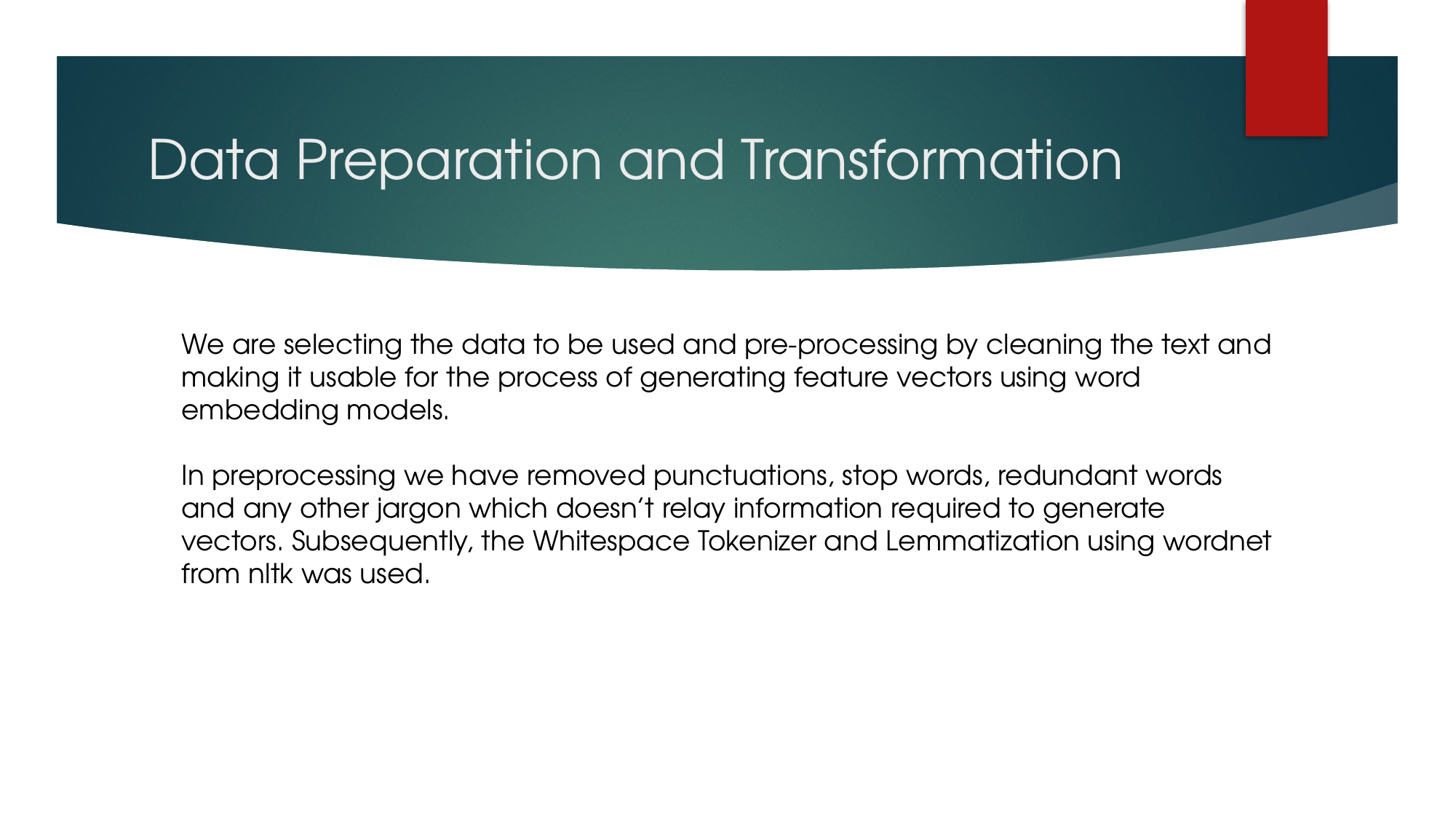

# Data Preparation and Transformation
We are selecting the data to be used and pre-processing by cleaning the text and making it usable for the process of generating feature vectors using word embedding models.

In preprocessing we have removed punctuations, stop words, redundant words and any other jargon which doesn’t relay information required to generate vectors. Subsequently, the Whitespace Tokenizer and Lemmatization using wordnet from nltk was used.